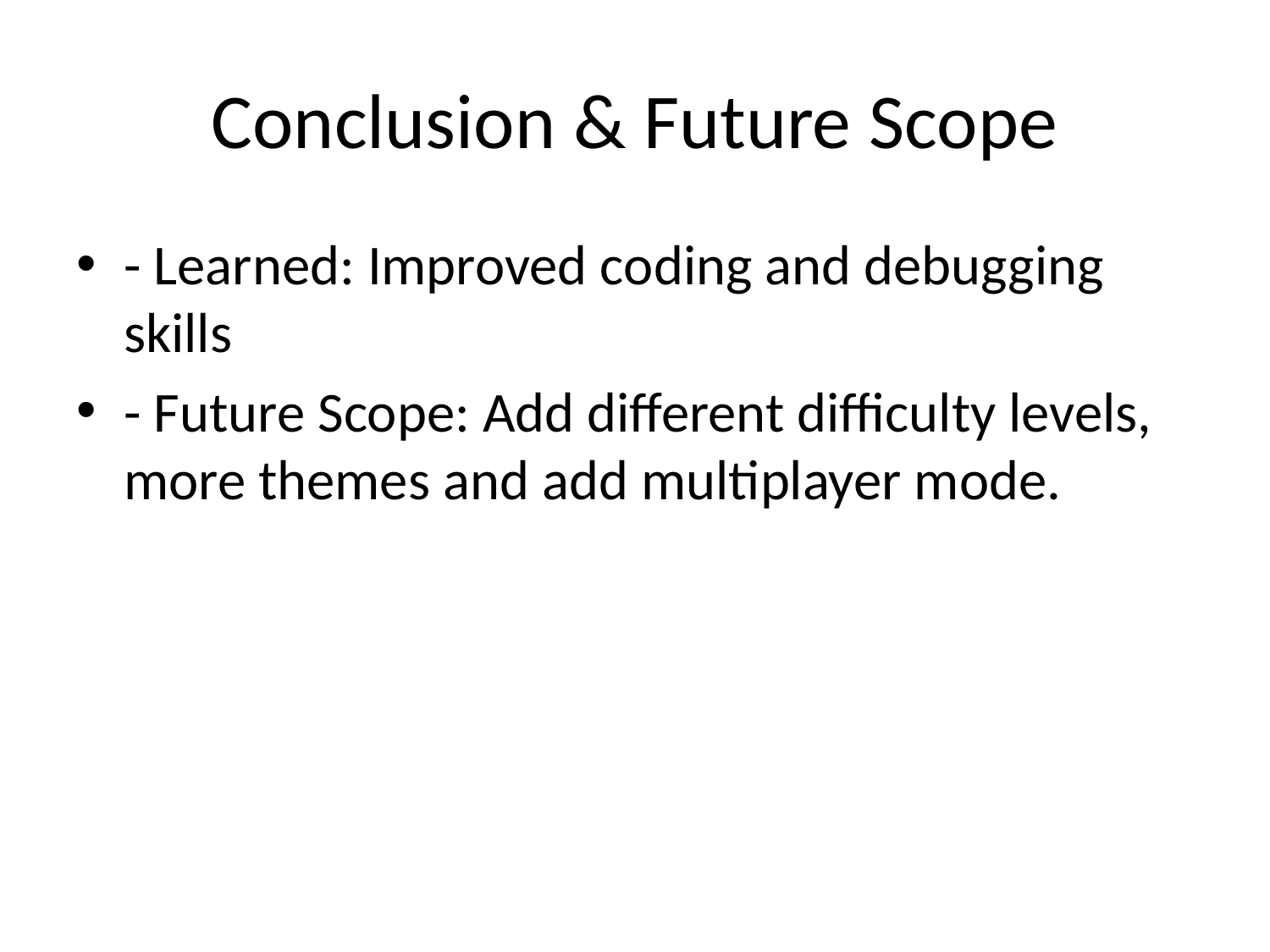

# Conclusion & Future Scope
- Learned: Improved coding and debugging skills
- Future Scope: Add different difficulty levels, more themes and add multiplayer mode.